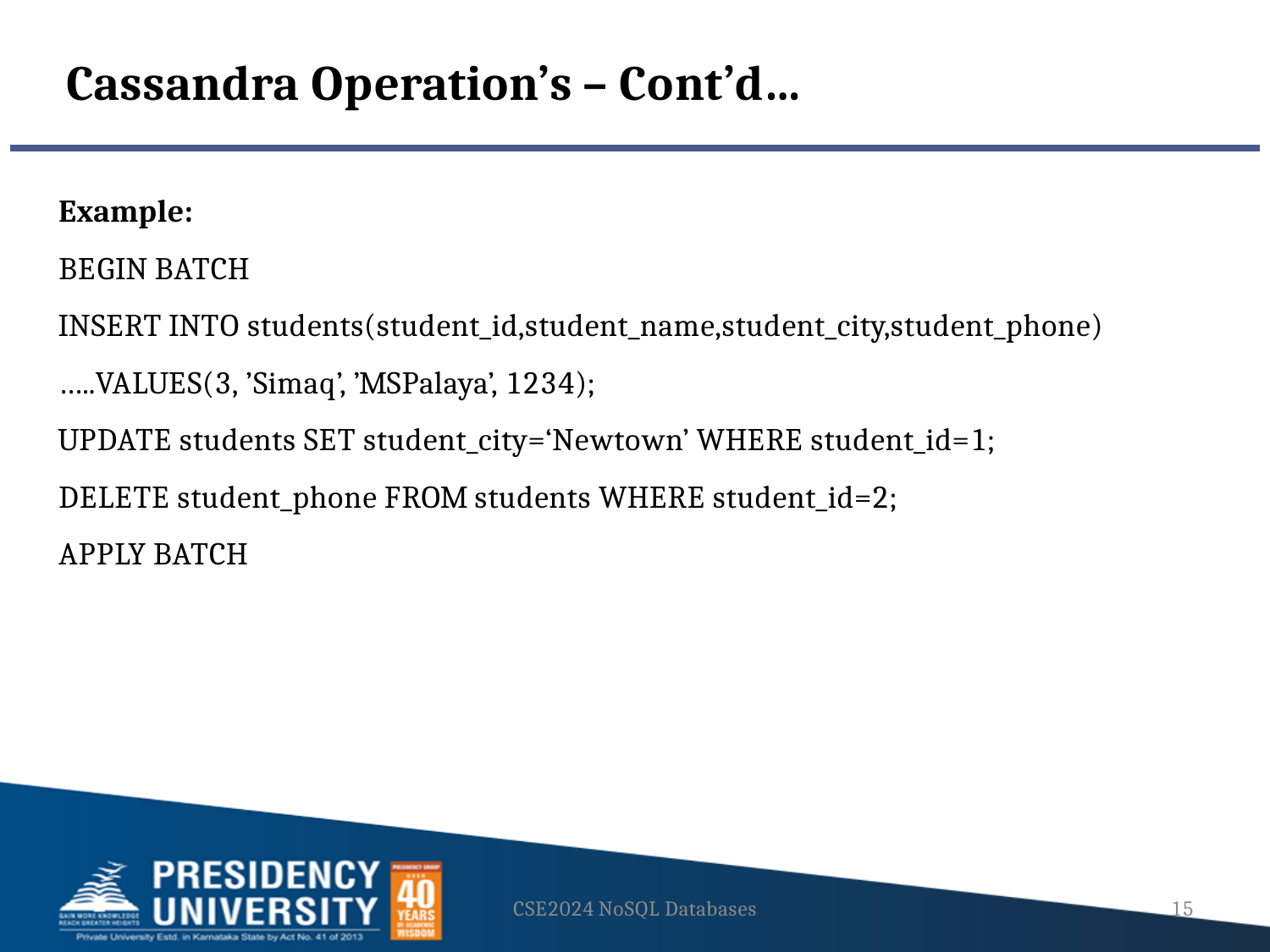

Cassandra Operation’s – Cont’d…

Example:
BEGIN BATCH
INSERT INTO students(student_id,student_name,student_city,student_phone)
…..VALUES(3, ’Simaq’, ’MSPalaya’, 1234);
UPDATE students SET student_city=‘Newtown’ WHERE student_id=1;
DELETE student_phone FROM students WHERE student_id=2;
APPLY BATCH

CSE2024 NoSQL Databases
15